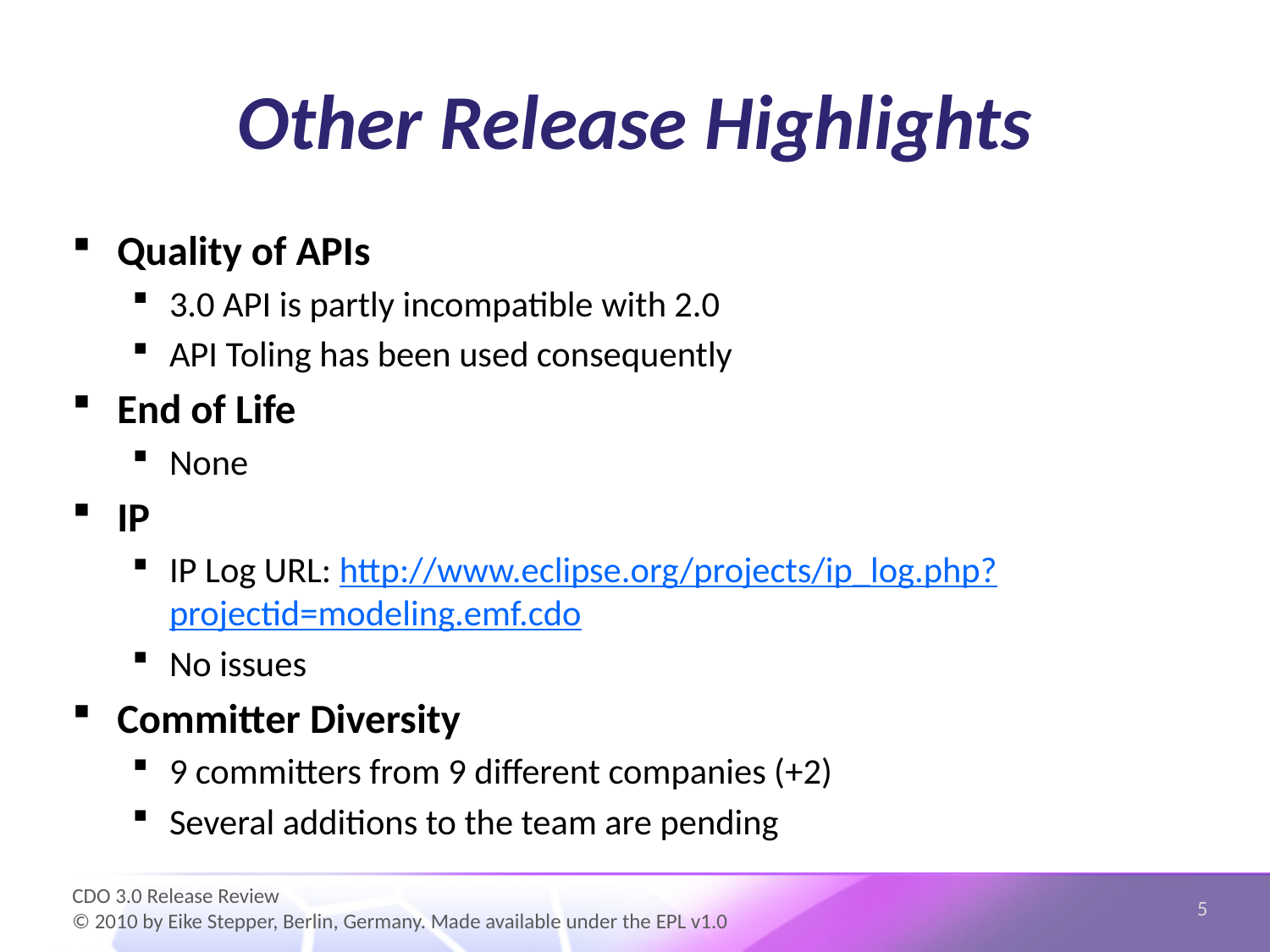

# Other Release Highlights
Quality of APIs
3.0 API is partly incompatible with 2.0
API Toling has been used consequently
End of Life
None
IP
IP Log URL: http://www.eclipse.org/projects/ip_log.php?projectid=modeling.emf.cdo
No issues
Committer Diversity
9 committers from 9 different companies (+2)
Several additions to the team are pending
5
CDO 3.0 Release Review
© 2010 by Eike Stepper, Berlin, Germany. Made available under the EPL v1.0